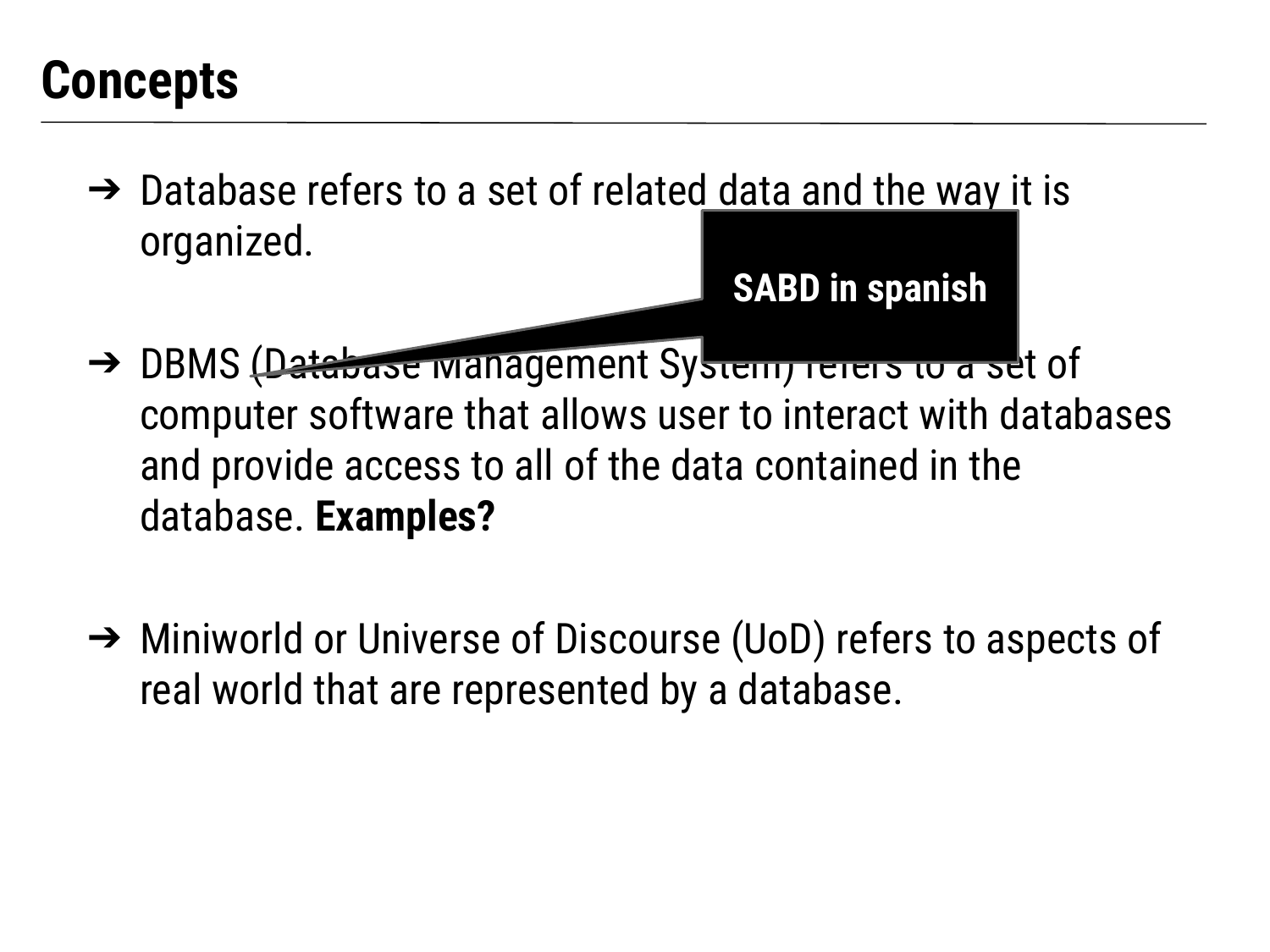

# Concepts
Database refers to a set of related data and the way it is organized.

DBMS (Database Management System) refers to a set of computer software that allows user to interact with databases and provide access to all of the data contained in the database. Examples?

Miniworld or Universe of Discourse (UoD) refers to aspects of real world that are represented by a database.

SABD in spanish